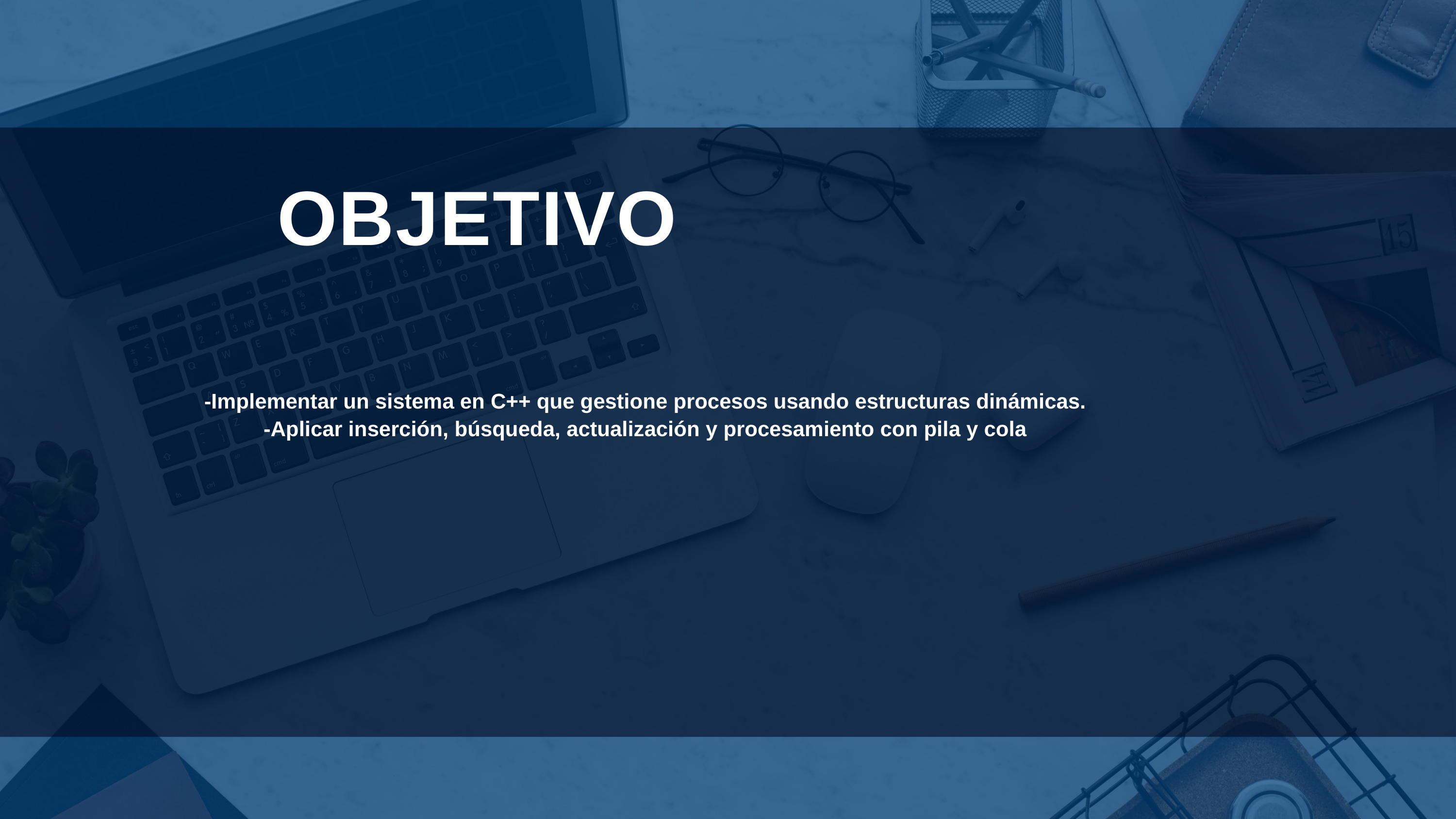

OBJETIVO
 -Implementar un sistema en C++ que gestione procesos usando estructuras dinámicas.
 -Aplicar inserción, búsqueda, actualización y procesamiento con pila y cola